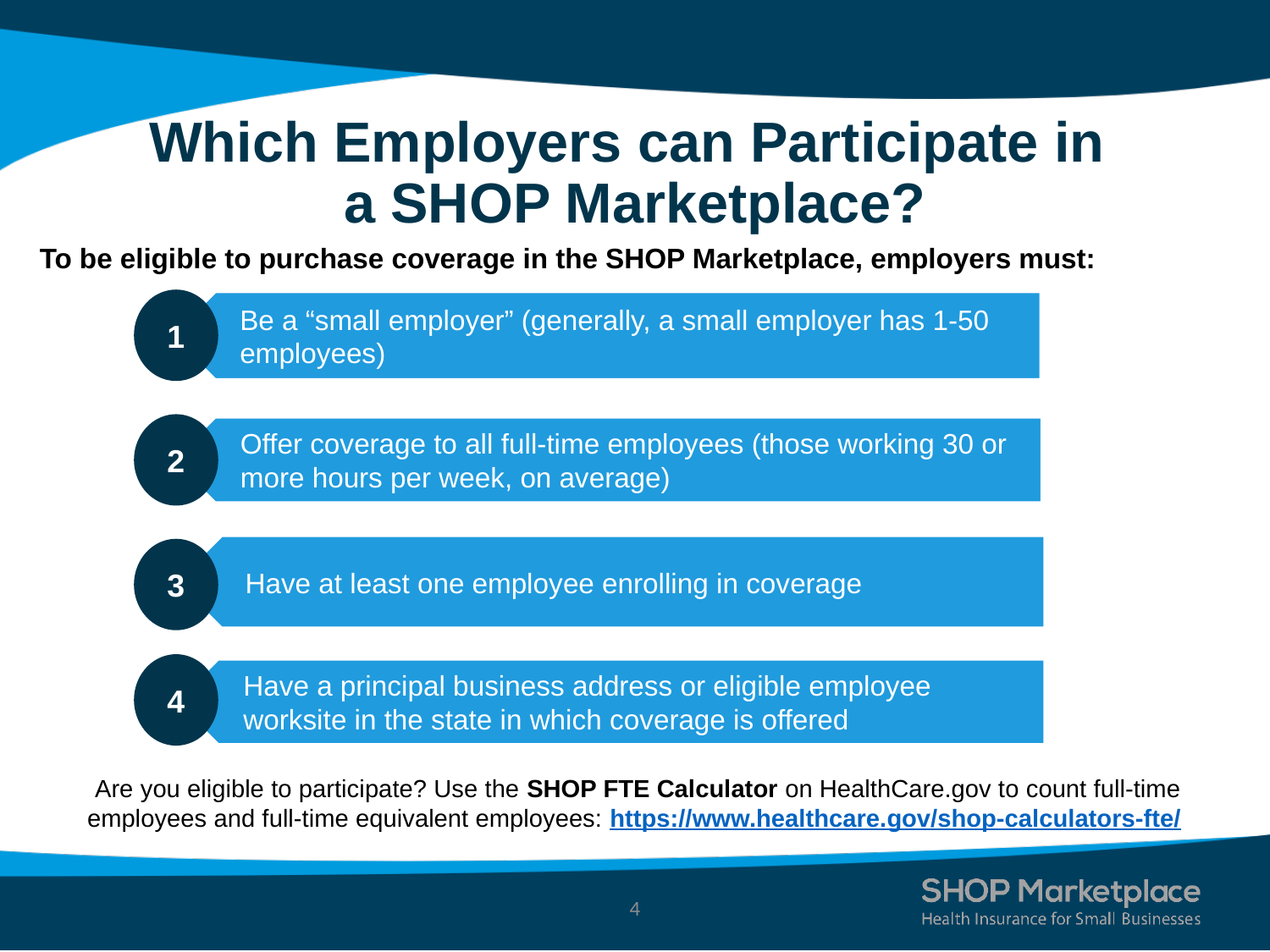

# Which Employers can Participate in a SHOP Marketplace?
To be eligible to purchase coverage in the SHOP Marketplace, employers must:

Are you eligible to participate? Use the SHOP FTE Calculator on HealthCare.gov to count full-time employees and full-time equivalent employees: https://www.healthcare.gov/shop-calculators-fte/
1
2
Offer coverage to all full-time employees (those working 30 or more hours per week, on average)
Have at least one employee enrolling in coverage
3
4
Have a principal business address or eligible employee worksite in the state in which coverage is offered
Be a “small employer” (generally, a small employer has 1-50 employees)
4